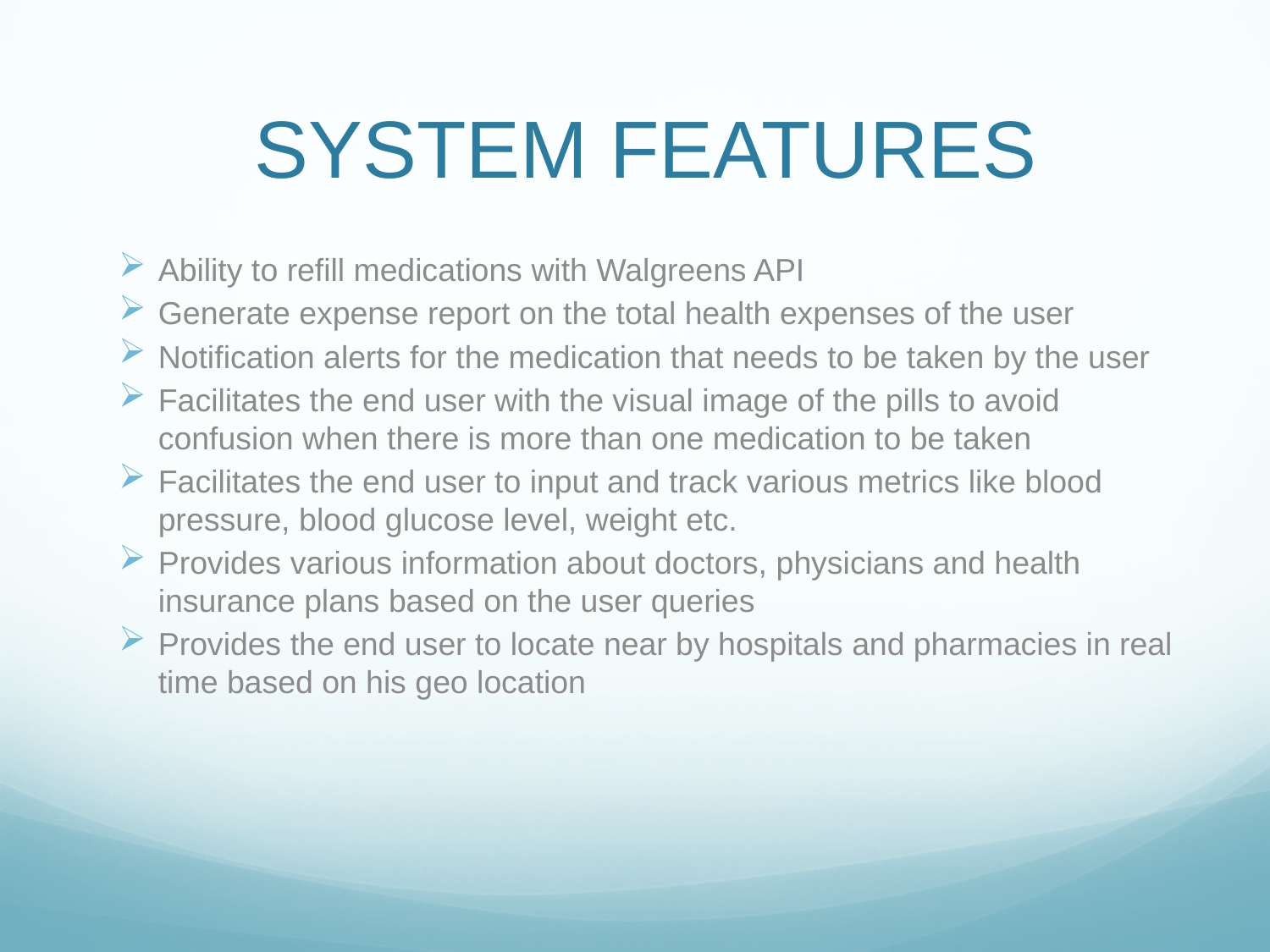

# SYSTEM FEATURES
Ability to refill medications with Walgreens API
Generate expense report on the total health expenses of the user
Notification alerts for the medication that needs to be taken by the user
Facilitates the end user with the visual image of the pills to avoid confusion when there is more than one medication to be taken
Facilitates the end user to input and track various metrics like blood pressure, blood glucose level, weight etc.
Provides various information about doctors, physicians and health insurance plans based on the user queries
Provides the end user to locate near by hospitals and pharmacies in real time based on his geo location